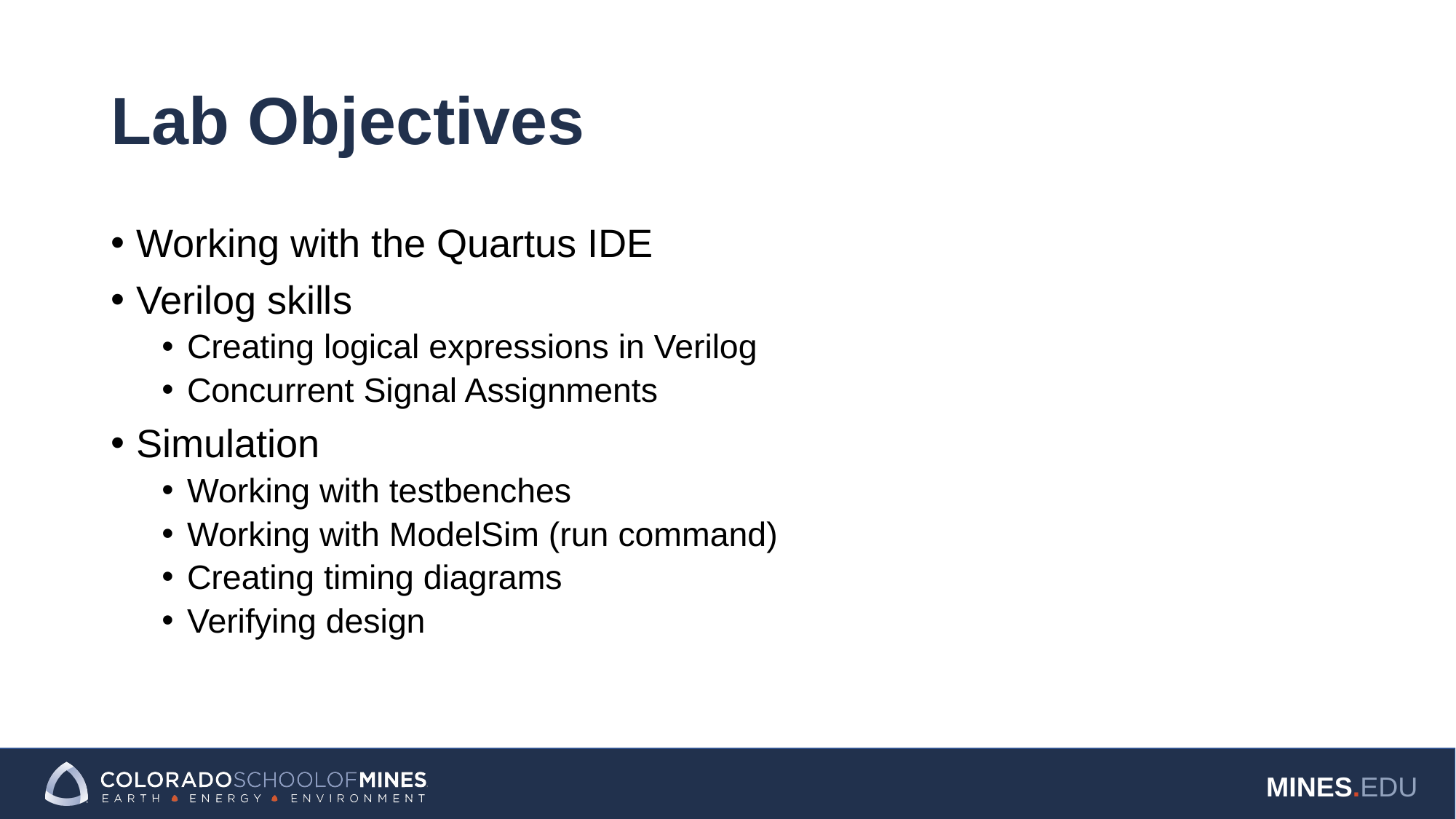

# Lab Objectives
Working with the Quartus IDE
Verilog skills
Creating logical expressions in Verilog
Concurrent Signal Assignments
Simulation
Working with testbenches
Working with ModelSim (run command)
Creating timing diagrams
Verifying design